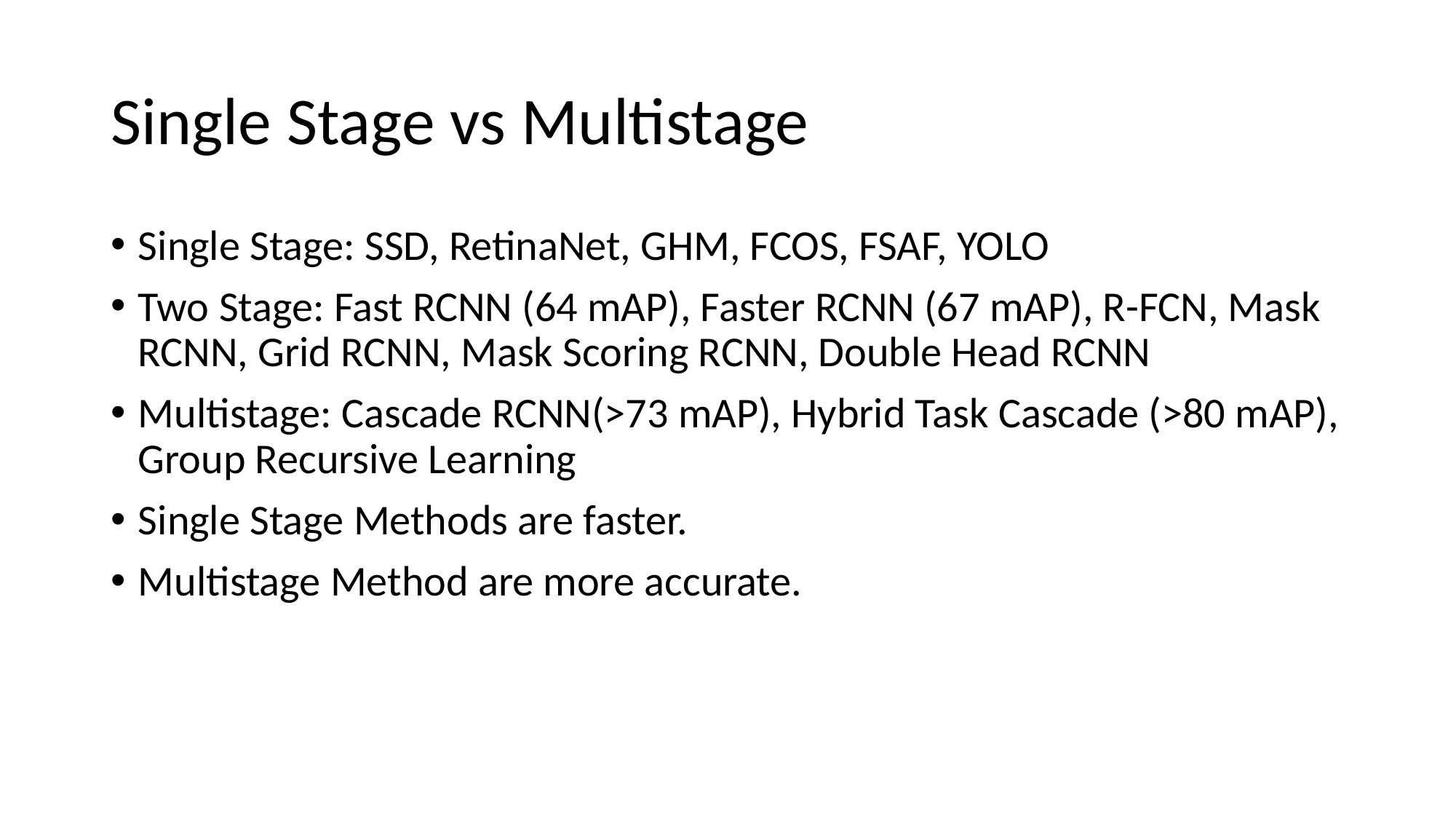

# Single Stage vs Multistage
Single Stage: SSD, RetinaNet, GHM, FCOS, FSAF, YOLO
Two Stage: Fast RCNN (64 mAP), Faster RCNN (67 mAP), R-FCN, Mask RCNN, Grid RCNN, Mask Scoring RCNN, Double Head RCNN
Multistage: Cascade RCNN(>73 mAP), Hybrid Task Cascade (>80 mAP), Group Recursive Learning
Single Stage Methods are faster.
Multistage Method are more accurate.